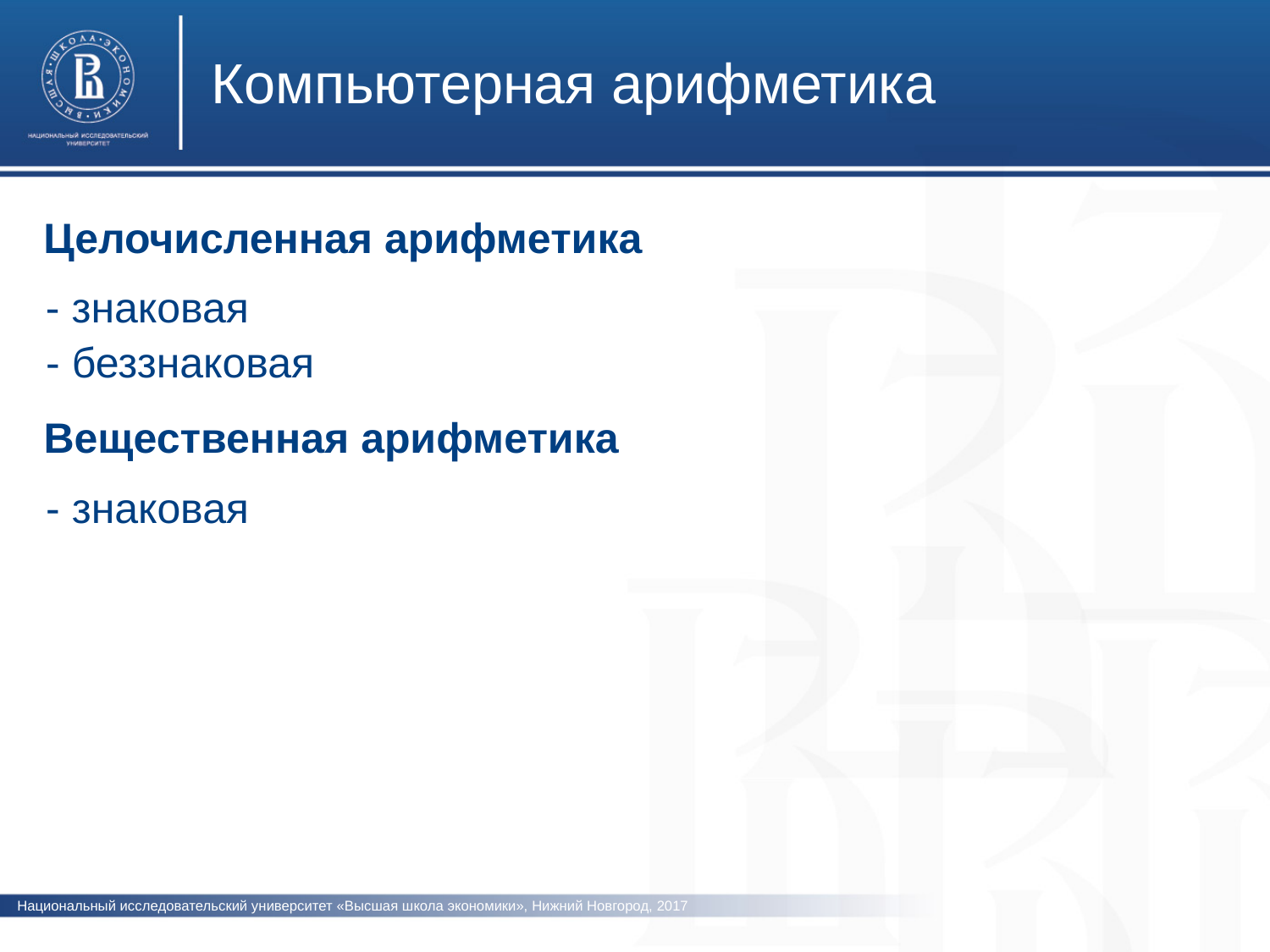

Компьютерная арифметика
Целочисленная арифметика
- знаковая
- беззнаковая
Вещественная арифметика
- знаковая
Национальный исследовательский университет «Высшая школа экономики», Нижний Новгород, 2017